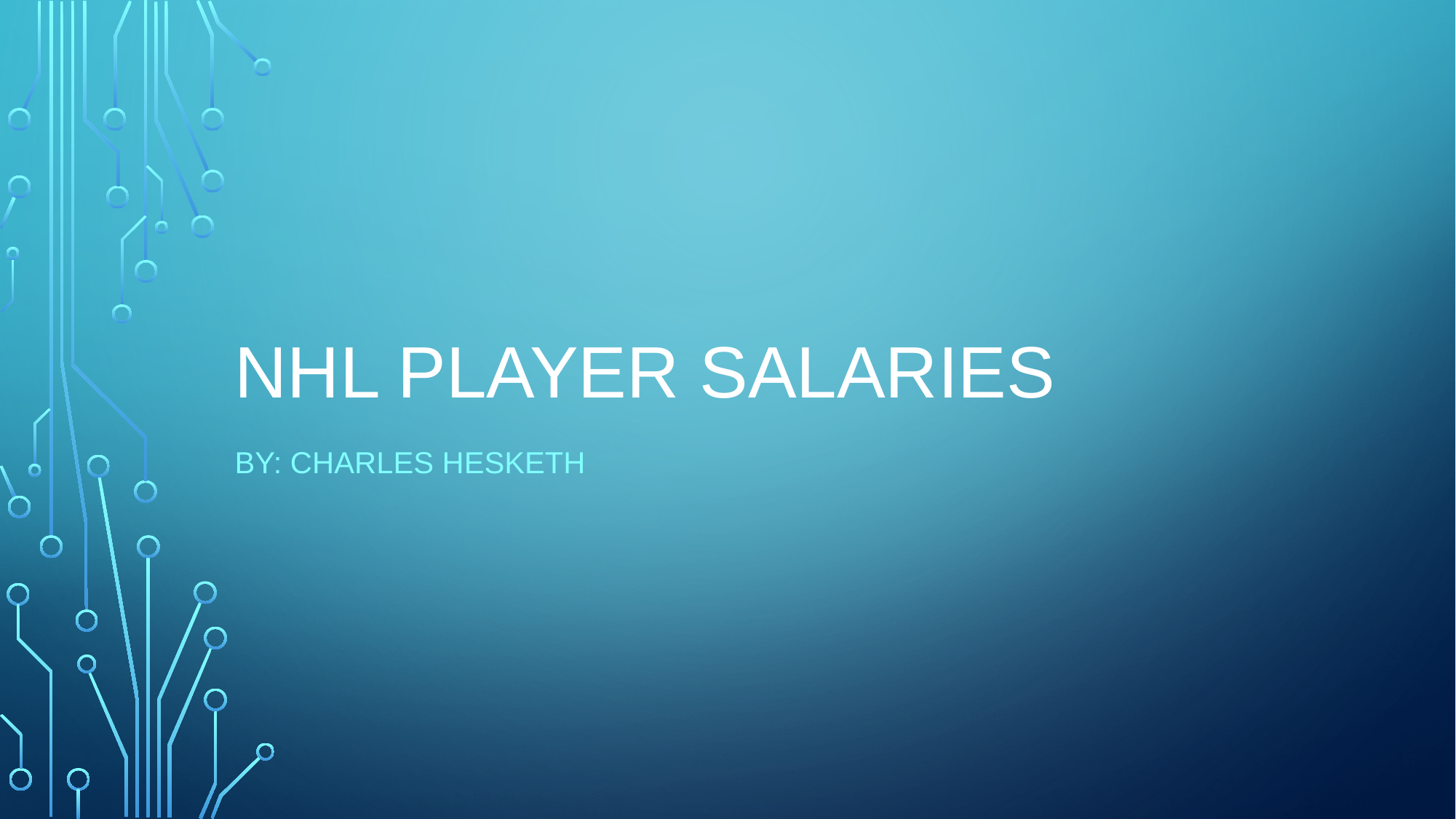

# NHL Player Salaries
By: Charles Hesketh